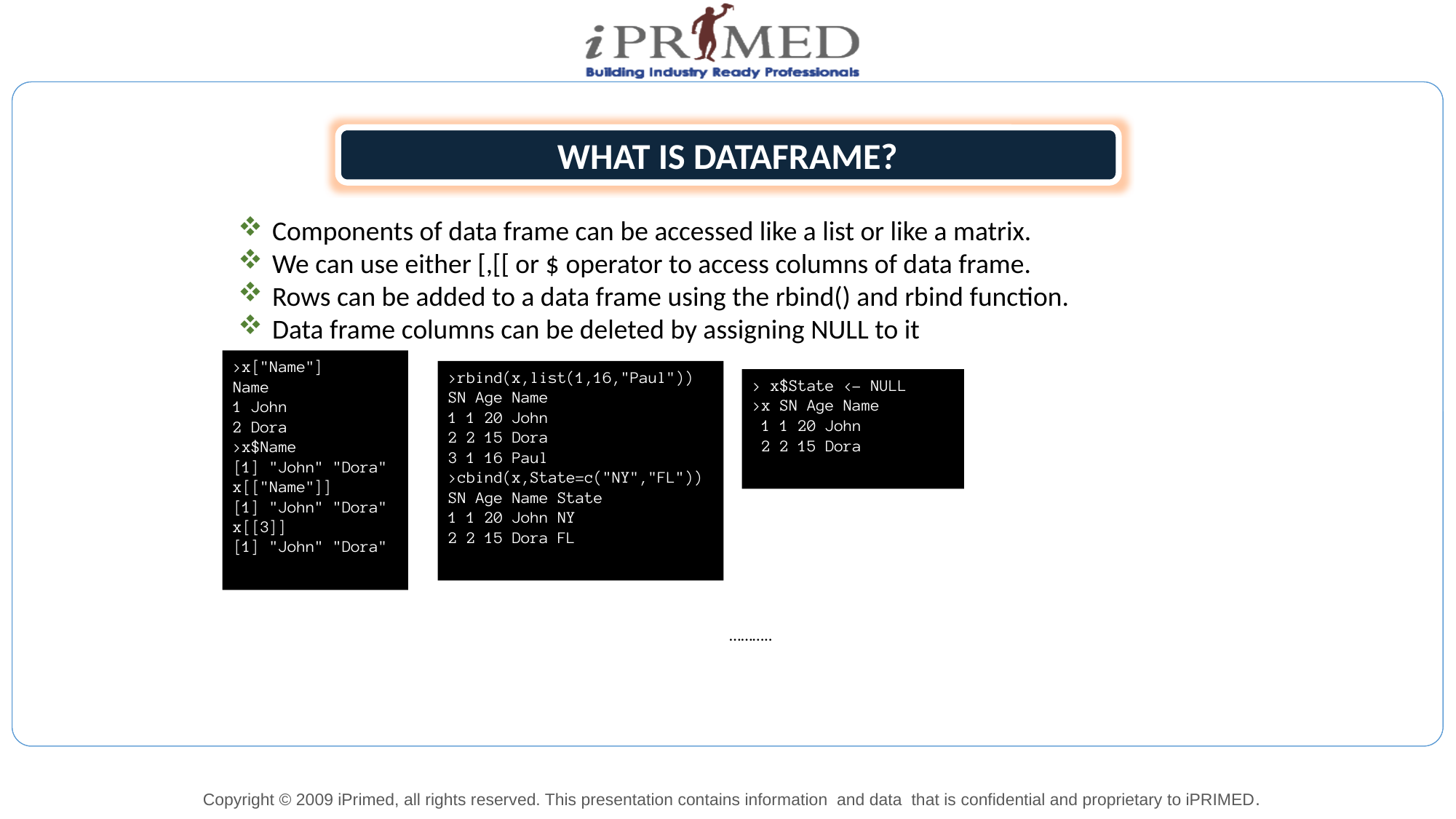

WHAT IS DATAFRAME?

Components of data frame can be accessed like a list or like a matrix.
We can use either [,[[ or $ operator to access columns of data frame.
Rows can be added to a data frame using the rbind() and rbind function.
Data frame columns can be deleted by assigning NULL to it

>x["Name"]
Name
1 John
2 Dora
>x$Name
[1] "John" "Dora"
x[["Name"]]
[1] "John" "Dora"
x[[3]]
[1] "John" "Dora"
>rbind(x,list(1,16,"Paul"))
SN Age Name
1 1 20 John
2 2 15 Dora
3 1 16 Paul
>cbind(x,State=c("NY","FL"))
SN Age Name State
1 1 20 John NY
2 2 15 Dora FL
> x$State <- NULL
>x SN Age Name
 1 1 20 John
 2 2 15 Dora
………..